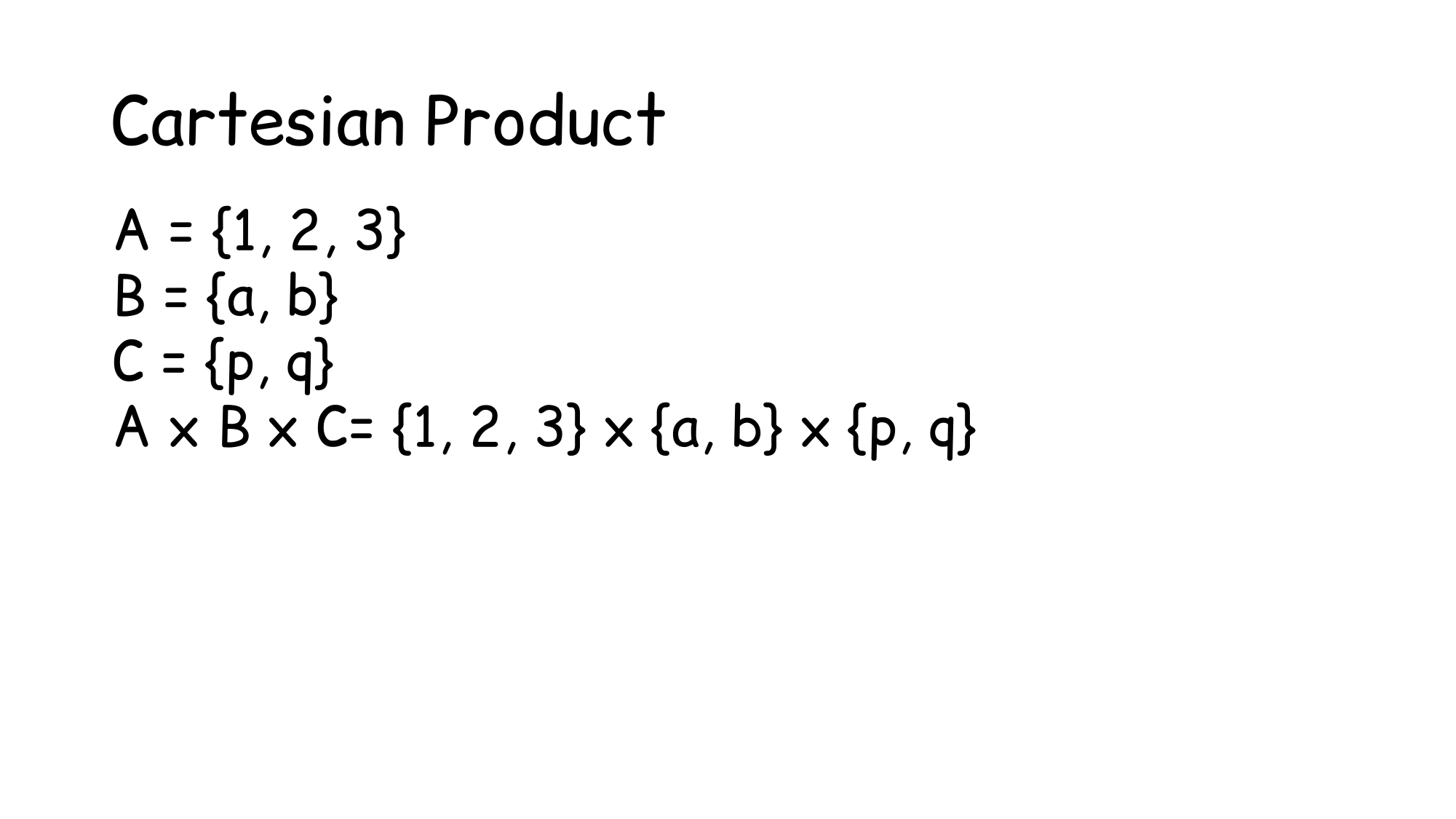

# Cartesian Product
A = {1, 2, 3}
B = {a, b}
C = {p, q}
A x B x C= {1, 2, 3} x {a, b} x {p, q}